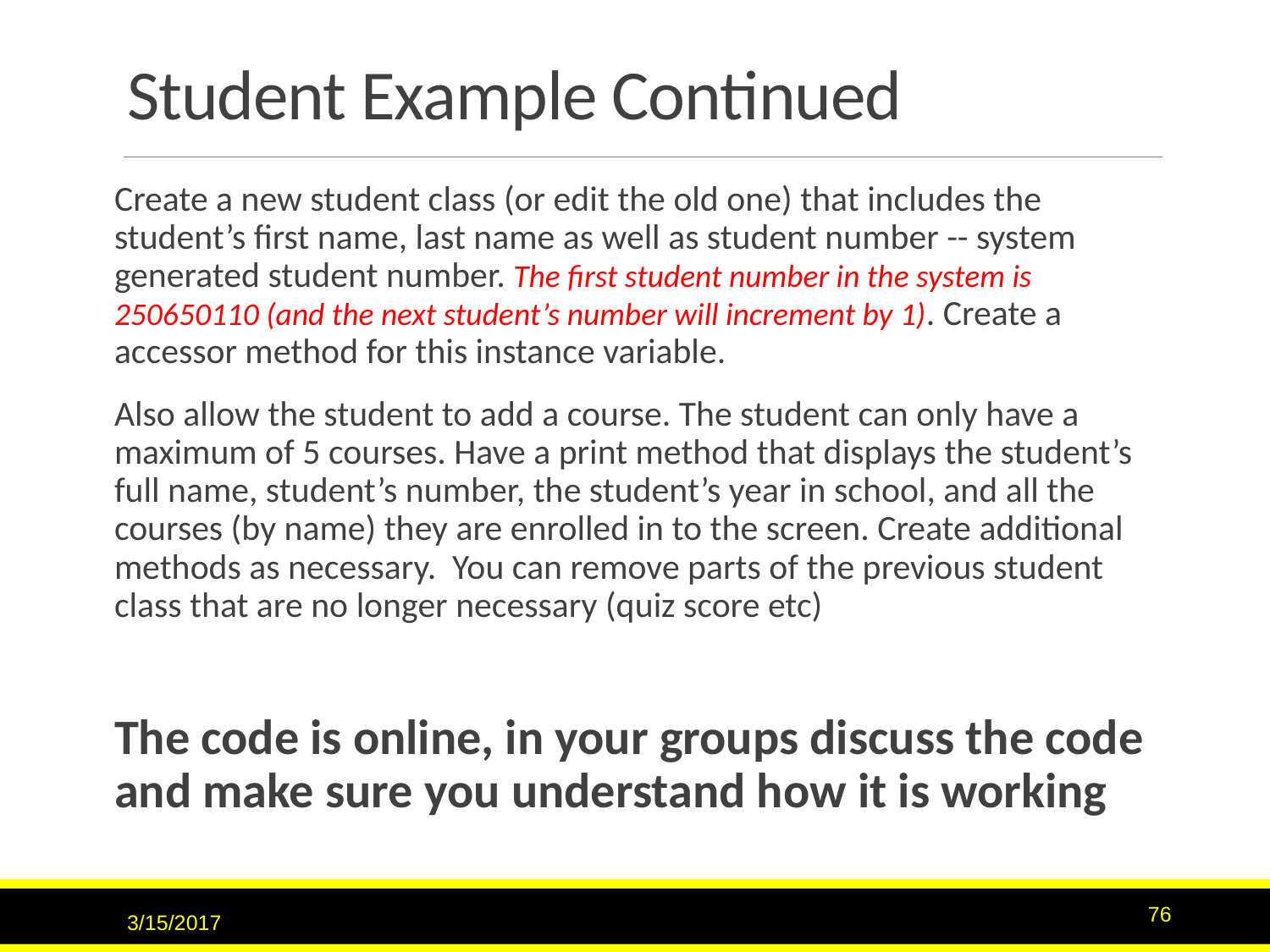

# Student Example Continued
Create a new student class (or edit the old one) that includes the student’s first name, last name as well as student number -- system generated student number. The first student number in the system is 250650110 (and the next student’s number will increment by 1). Create a accessor method for this instance variable.
Also allow the student to add a course. The student can only have a maximum of 5 courses. Have a print method that displays the student’s full name, student’s number, the student’s year in school, and all the courses (by name) they are enrolled in to the screen. Create additional methods as necessary.  You can remove parts of the previous student class that are no longer necessary (quiz score etc)

The code is online, in your groups discuss the code and make sure you understand how it is working
3/15/2017